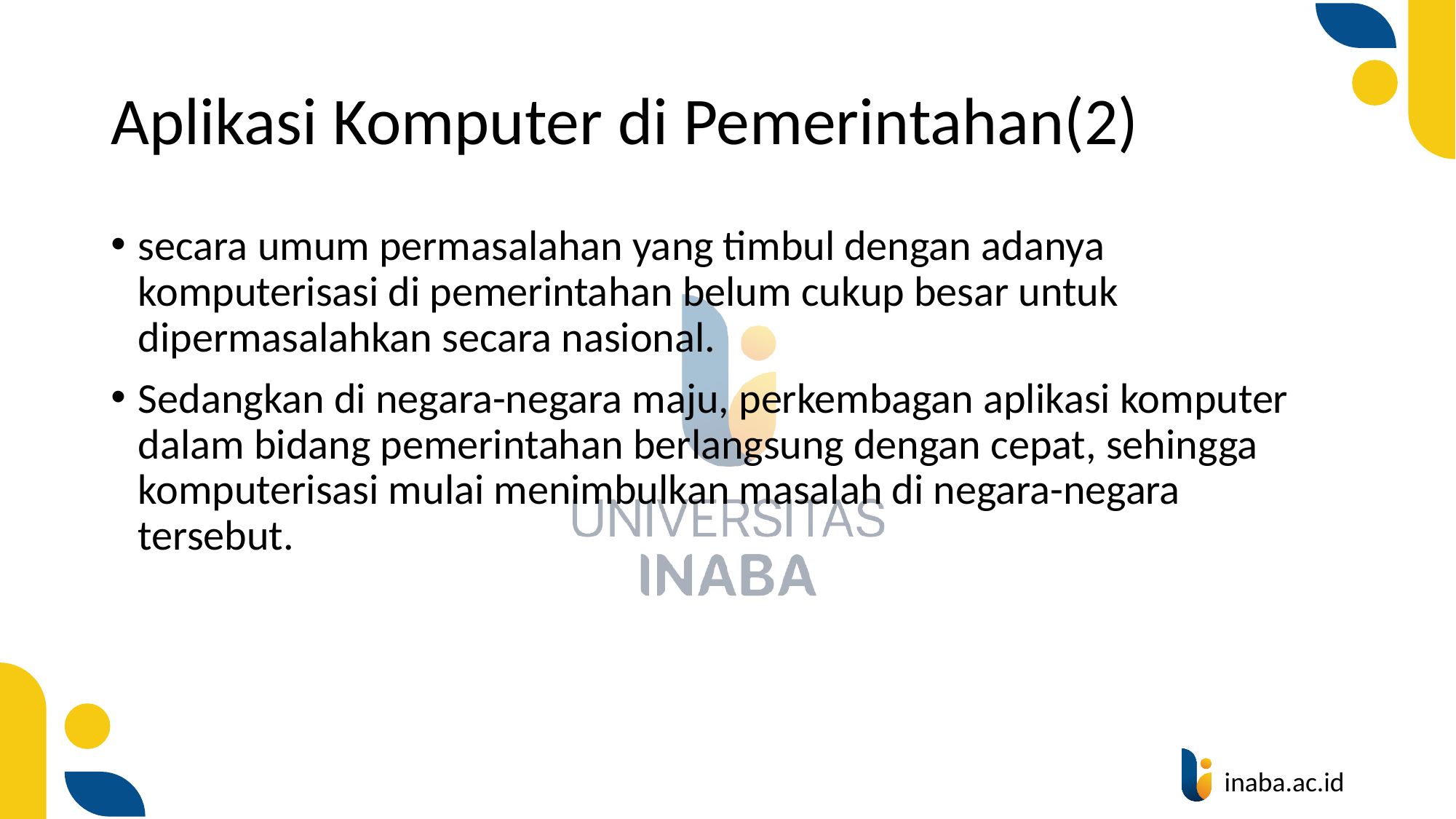

# Aplikasi Komputer di Pemerintahan(2)
secara umum permasalahan yang timbul dengan adanya komputerisasi di pemerintahan belum cukup besar untuk dipermasalahkan secara nasional.
Sedangkan di negara-negara maju, perkembagan aplikasi komputer dalam bidang pemerintahan berlangsung dengan cepat, sehingga komputerisasi mulai menimbulkan masalah di negara-negara tersebut.